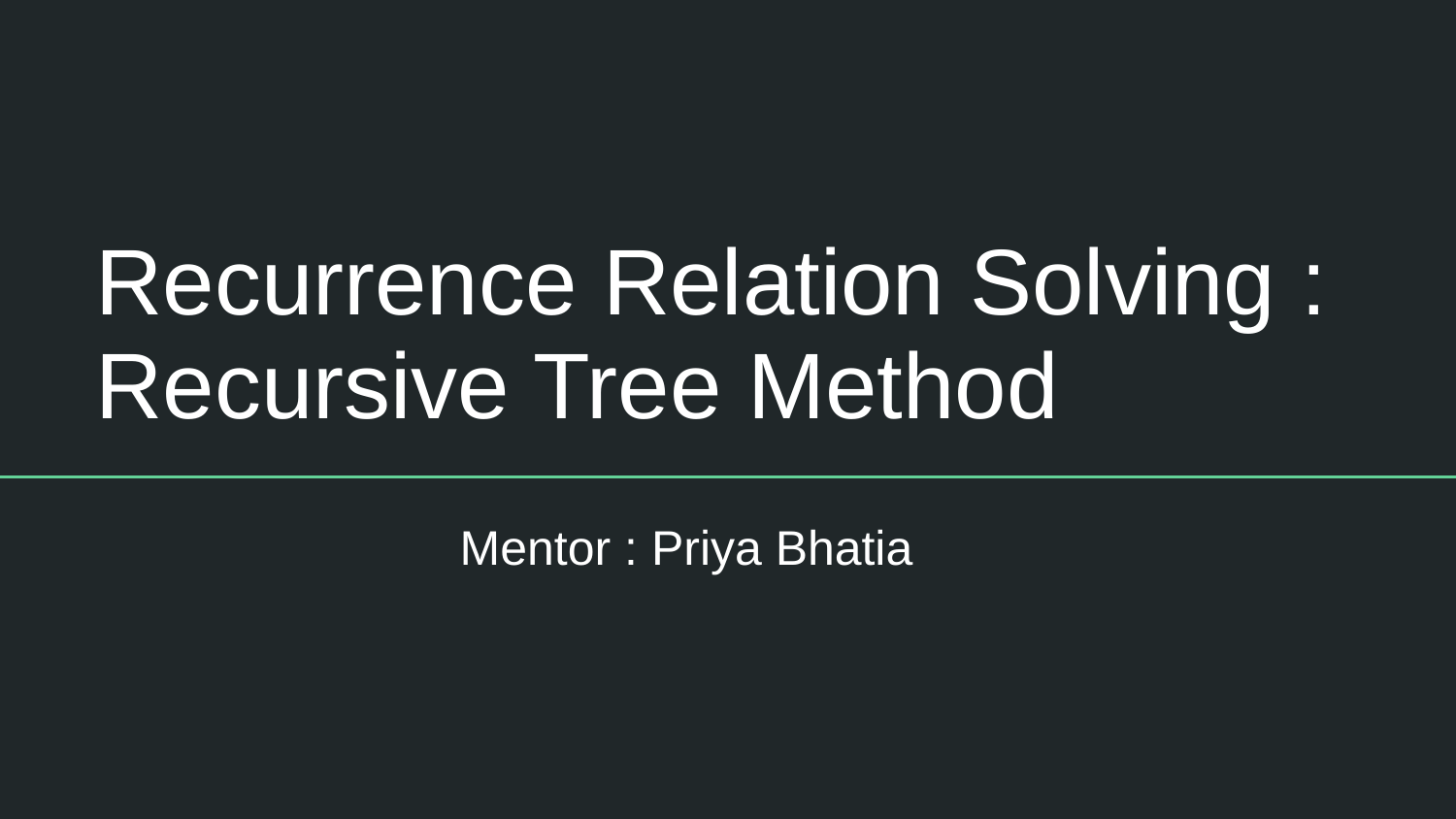

# Recurrence Relation Solving : Recursive Tree Method
Mentor : Priya Bhatia